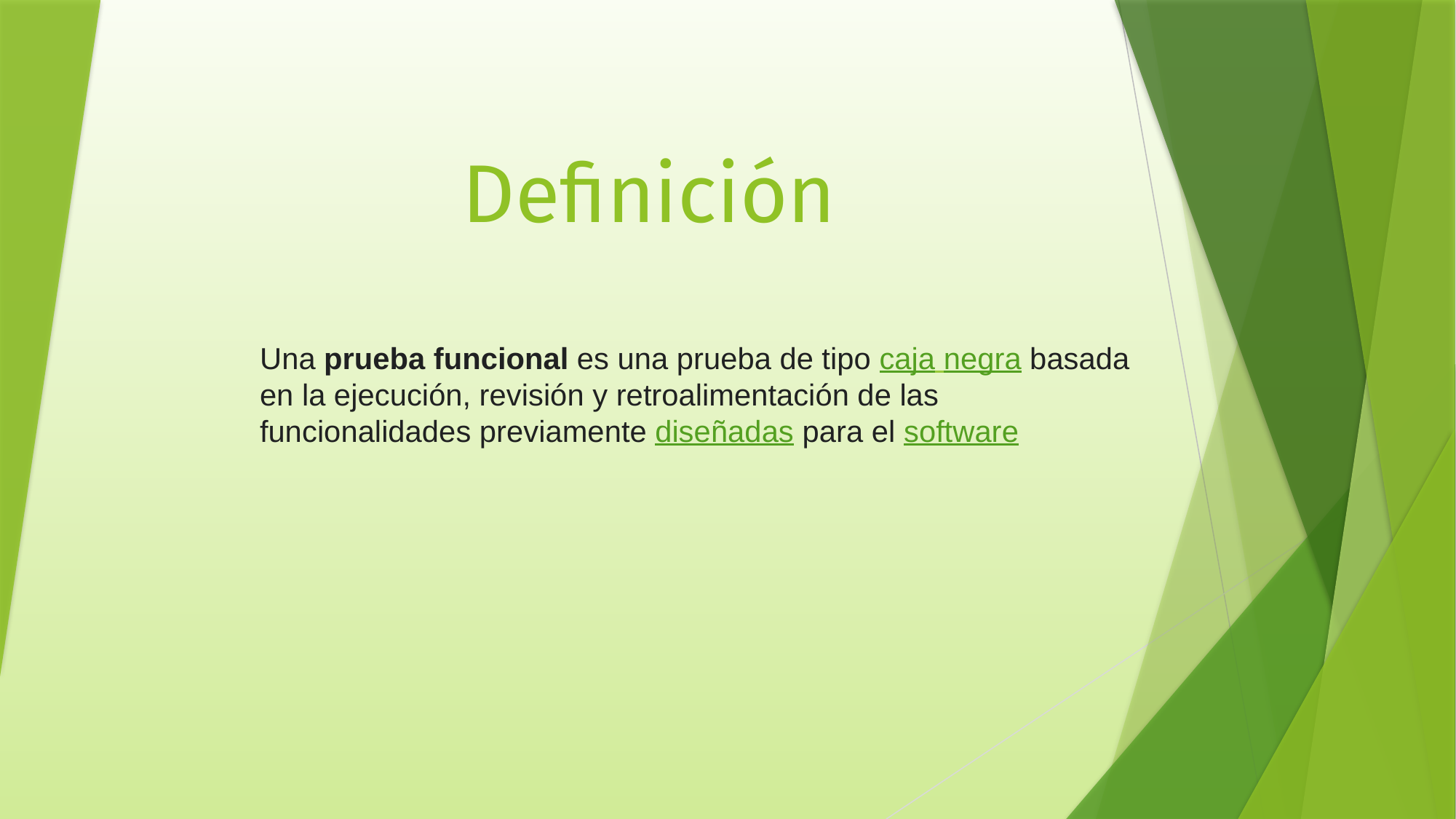

# Definición

Una prueba funcional es una prueba de tipo caja negra basada en la ejecución, revisión y retroalimentación de las funcionalidades previamente diseñadas para el software